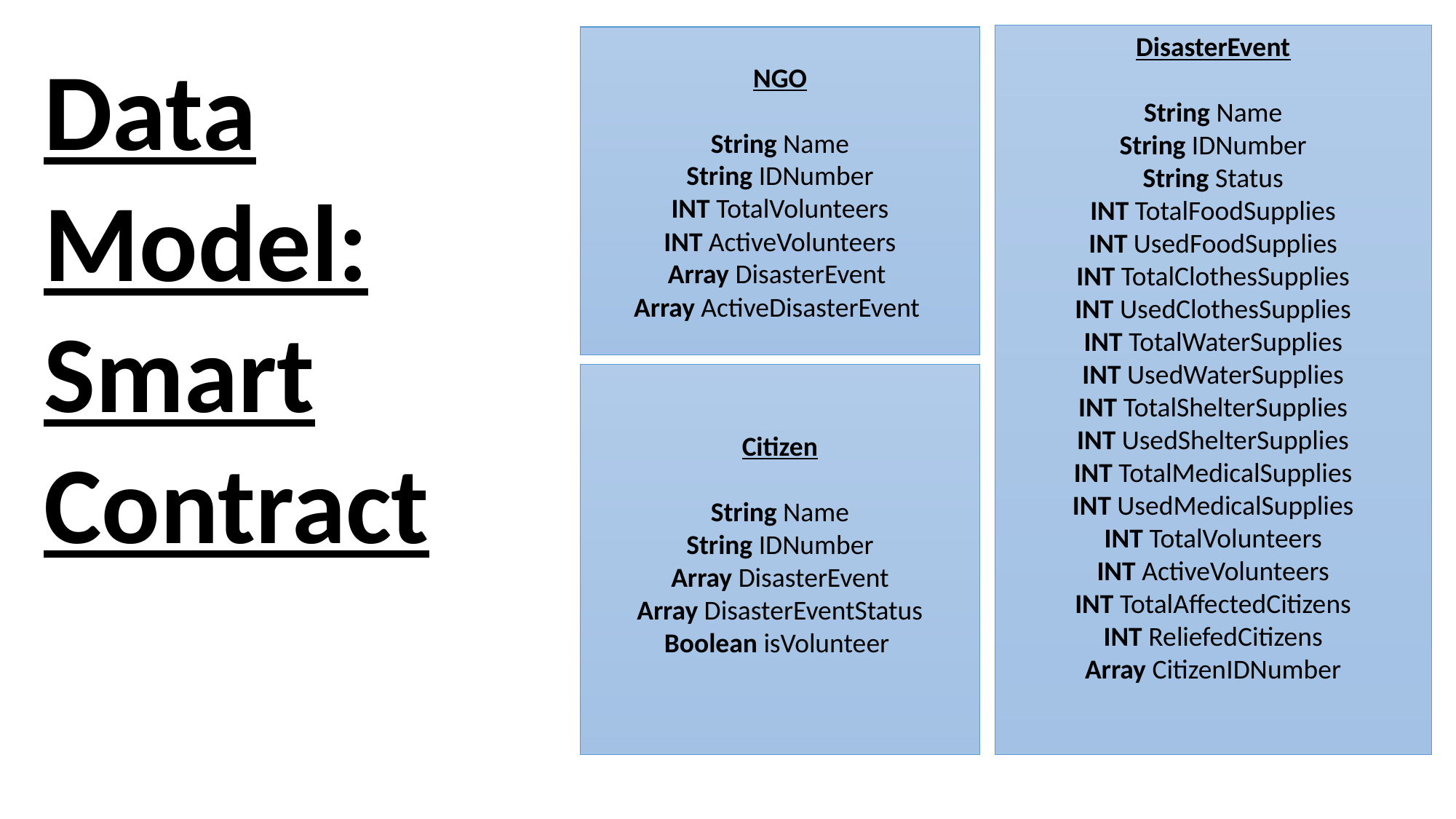

DisasterEvent

String Name
String IDNumber
String Status
INT TotalFoodSupplies
INT UsedFoodSupplies
INT TotalClothesSupplies
INT UsedClothesSupplies
INT TotalWaterSupplies
INT UsedWaterSupplies
INT TotalShelterSupplies
INT UsedShelterSupplies
INT TotalMedicalSupplies
INT UsedMedicalSupplies
INT TotalVolunteers
INT ActiveVolunteers
INT TotalAffectedCitizens
INT ReliefedCitizens
Array CitizenIDNumber

NGO

String Name
String IDNumber
INT TotalVolunteers
INT ActiveVolunteers
Array DisasterEvent
Array ActiveDisasterEvent

Data Model: Smart Contract
Citizen

String Name
String IDNumber
Array DisasterEvent
Array DisasterEventStatus
Boolean isVolunteer